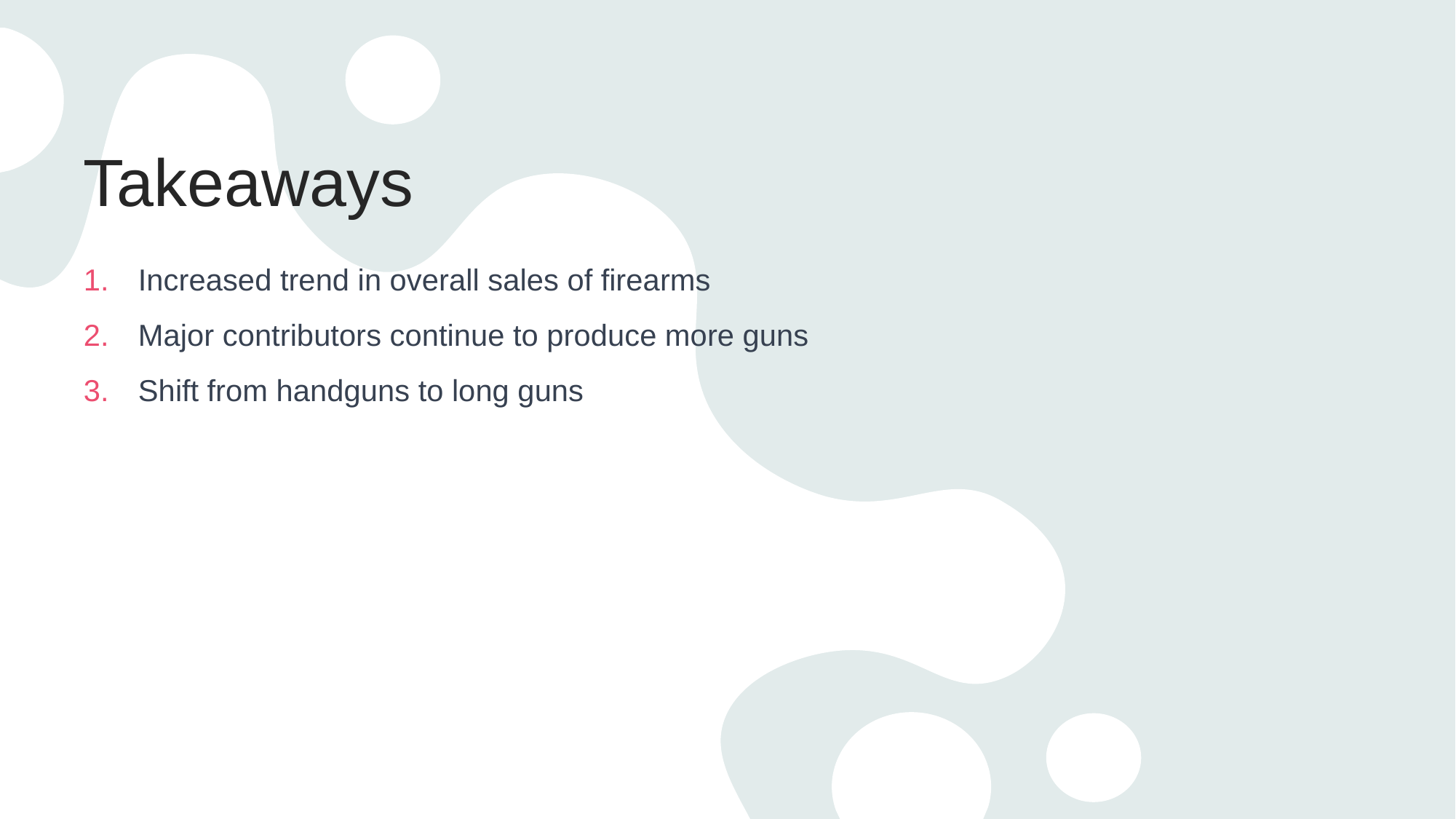

# Takeaways
Increased trend in overall sales of firearms
Major contributors continue to produce more guns
Shift from handguns to long guns